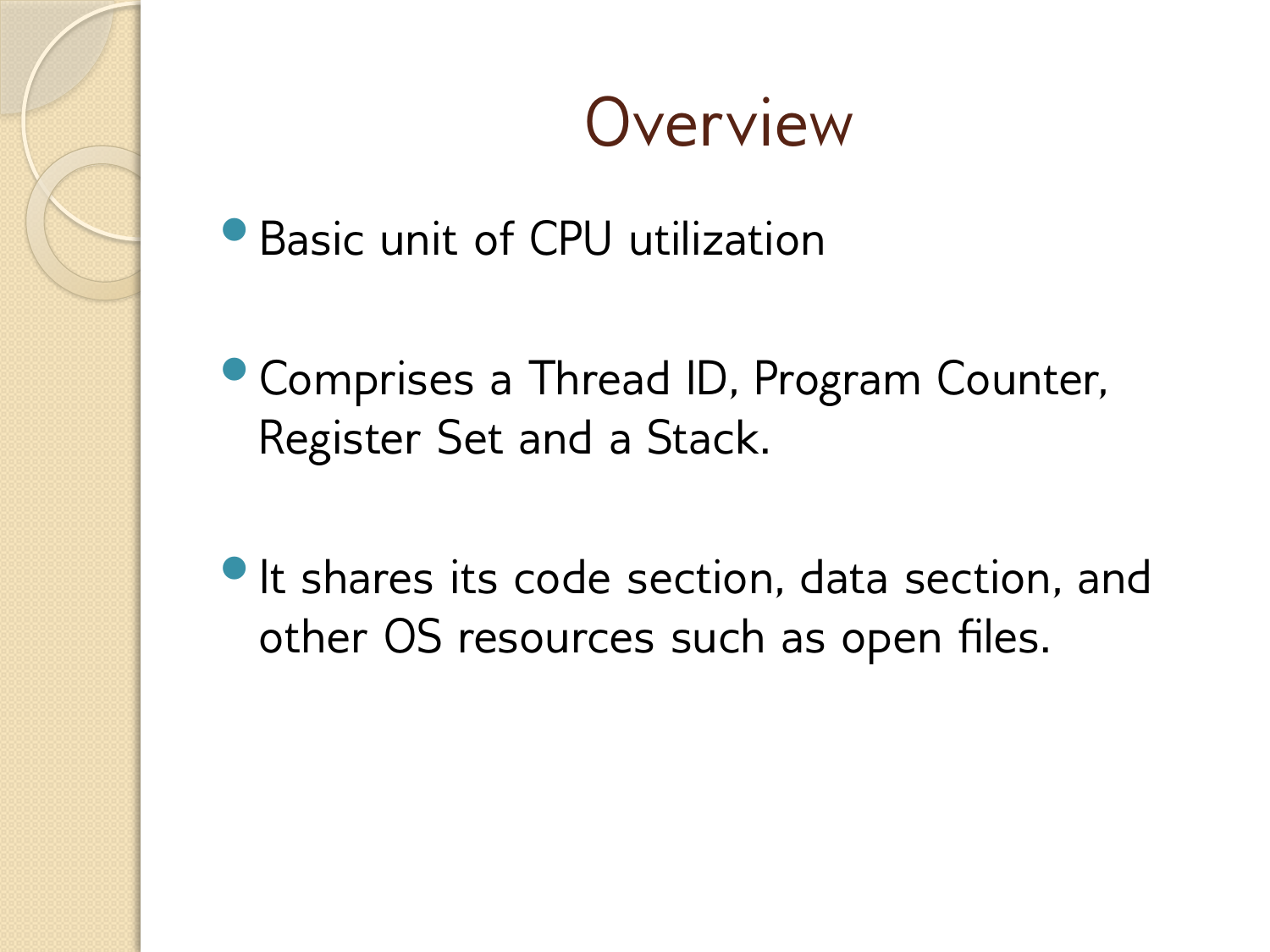

# Overview
Basic unit of CPU utilization

Comprises a Thread ID, Program Counter, Register Set and a Stack.

It shares its code section, data section, and other OS resources such as open files.